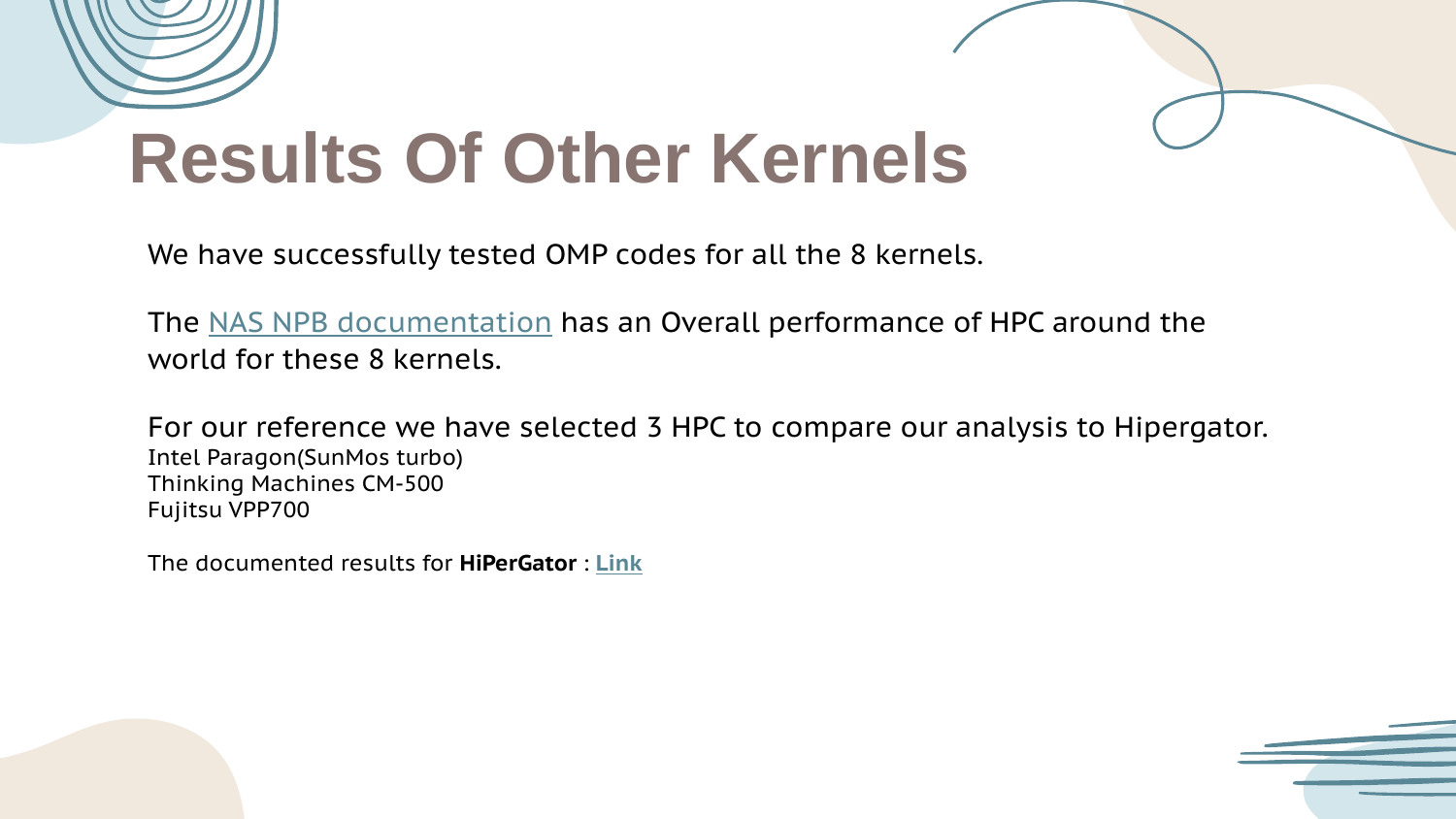

Results Of Other Kernels
We have successfully tested OMP codes for all the 8 kernels.
The NAS NPB documentation has an Overall performance of HPC around the world for these 8 kernels.

For our reference we have selected 3 HPC to compare our analysis to Hipergator.
Intel Paragon(SunMos turbo)
Thinking Machines CM-500
Fujitsu VPP700

The documented results for HiPerGator : Link